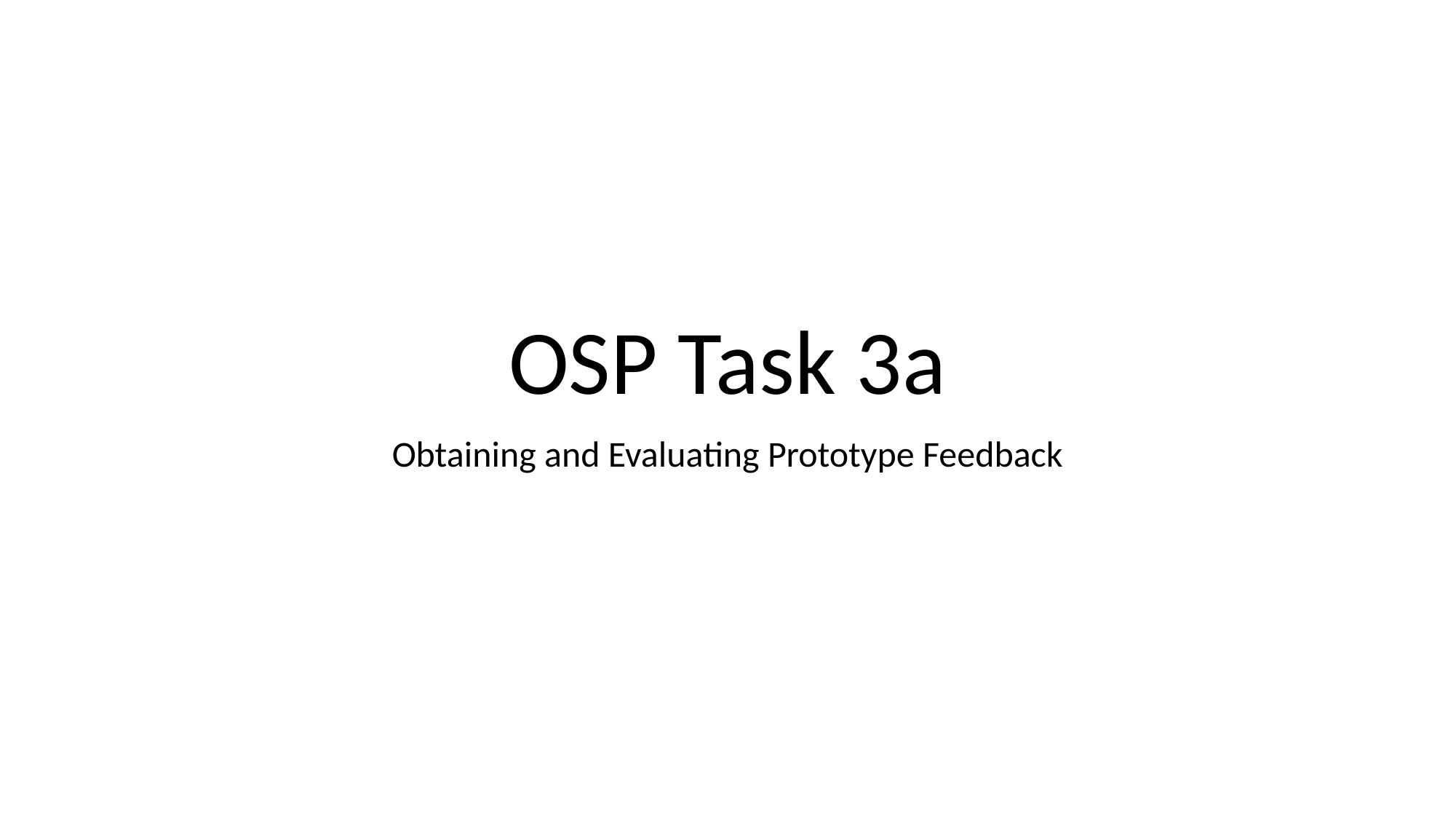

# OSP Task 3a
Obtaining and Evaluating Prototype Feedback